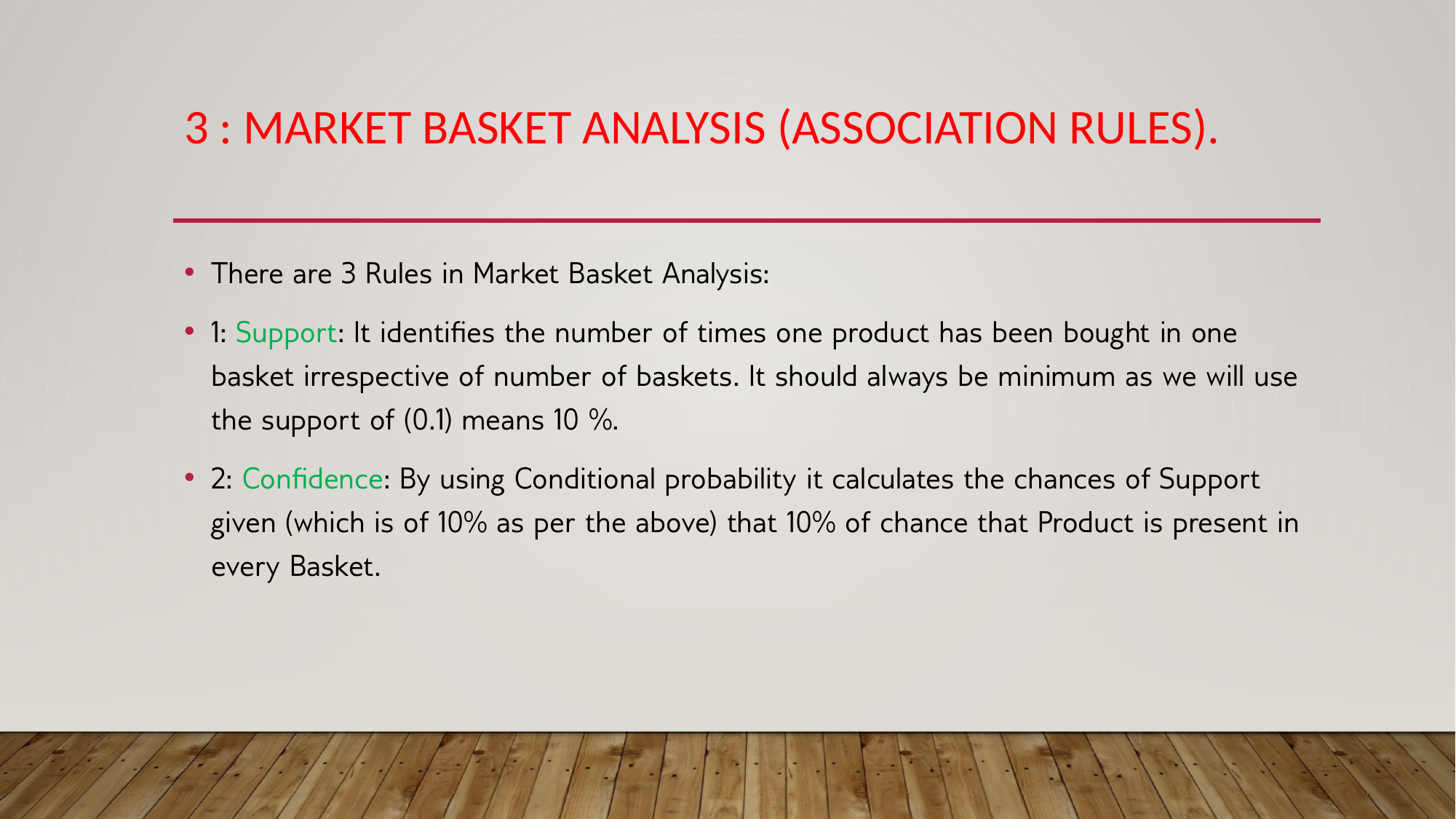

# 3 : Market Basket Analysis (Association Rules).
There are 3 Rules in Market Basket Analysis:
1: Support: It identifies the number of times one product has been bought in one basket irrespective of number of baskets. It should always be minimum as we will use the support of (0.1) means 10 %.
2: Confidence: By using Conditional probability it calculates the chances of Support given (which is of 10% as per the above) that 10% of chance that Product is present in every Basket.